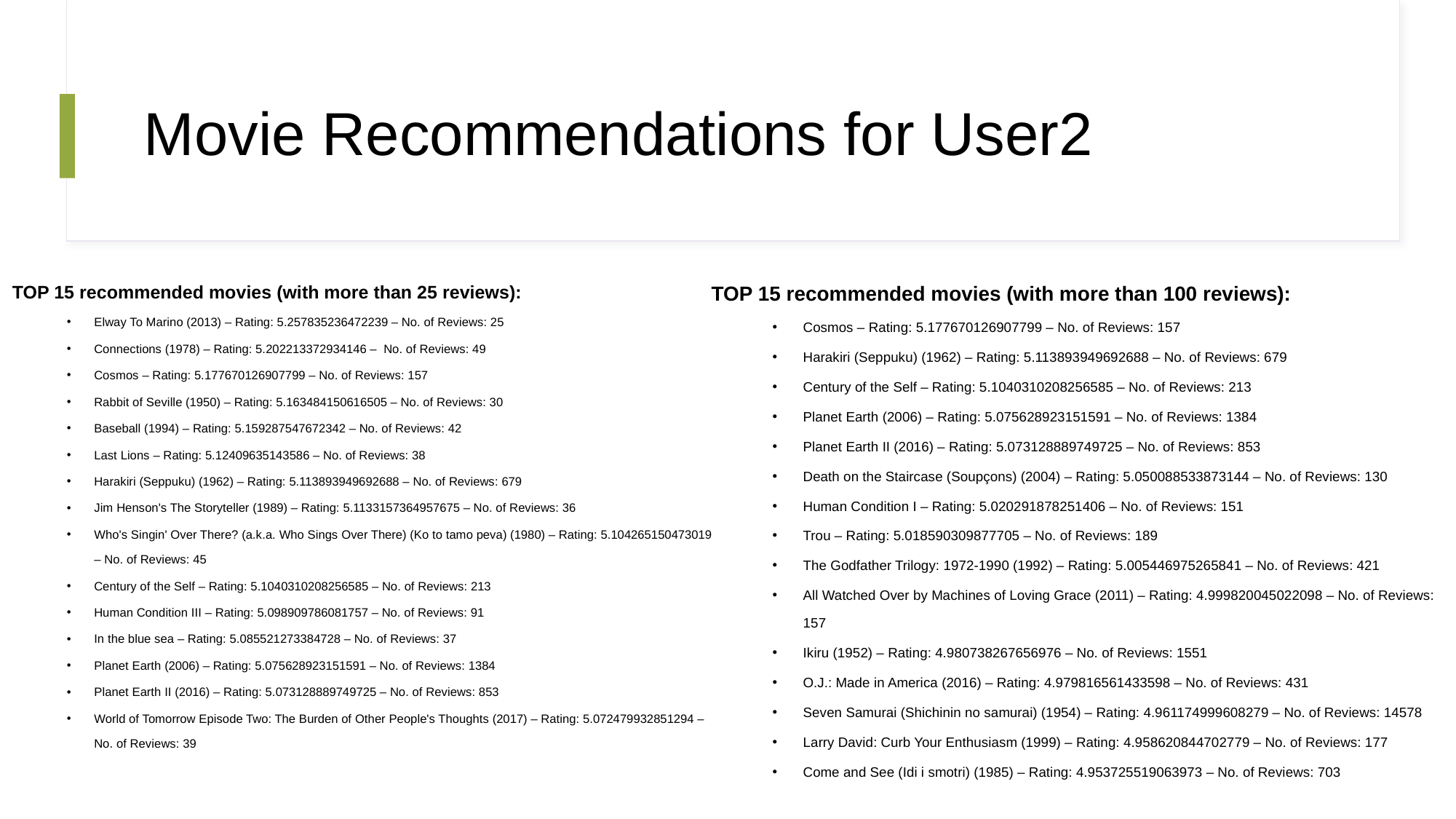

# Movie Recommendations for User2
TOP 15 recommended movies (with more than 100 reviews):
Cosmos – Rating: 5.177670126907799 – No. of Reviews: 157
Harakiri (Seppuku) (1962) – Rating: 5.113893949692688 – No. of Reviews: 679
Century of the Self – Rating: 5.1040310208256585 – No. of Reviews: 213
Planet Earth (2006) – Rating: 5.075628923151591 – No. of Reviews: 1384
Planet Earth II (2016) – Rating: 5.073128889749725 – No. of Reviews: 853
Death on the Staircase (Soupçons) (2004) – Rating: 5.050088533873144 – No. of Reviews: 130
Human Condition I – Rating: 5.020291878251406 – No. of Reviews: 151
Trou – Rating: 5.018590309877705 – No. of Reviews: 189
The Godfather Trilogy: 1972-1990 (1992) – Rating: 5.005446975265841 – No. of Reviews: 421
All Watched Over by Machines of Loving Grace (2011) – Rating: 4.999820045022098 – No. of Reviews: 157
Ikiru (1952) – Rating: 4.980738267656976 – No. of Reviews: 1551
O.J.: Made in America (2016) – Rating: 4.979816561433598 – No. of Reviews: 431
Seven Samurai (Shichinin no samurai) (1954) – Rating: 4.961174999608279 – No. of Reviews: 14578
Larry David: Curb Your Enthusiasm (1999) – Rating: 4.958620844702779 – No. of Reviews: 177
Come and See (Idi i smotri) (1985) – Rating: 4.953725519063973 – No. of Reviews: 703
TOP 15 recommended movies (with more than 25 reviews):
Elway To Marino (2013) – Rating: 5.257835236472239 – No. of Reviews: 25
Connections (1978) – Rating: 5.202213372934146 –  No. of Reviews: 49
Cosmos – Rating: 5.177670126907799 – No. of Reviews: 157
Rabbit of Seville (1950) – Rating: 5.163484150616505 – No. of Reviews: 30
Baseball (1994) – Rating: 5.159287547672342 – No. of Reviews: 42
Last Lions – Rating: 5.12409635143586 – No. of Reviews: 38
Harakiri (Seppuku) (1962) – Rating: 5.113893949692688 – No. of Reviews: 679
Jim Henson's The Storyteller (1989) – Rating: 5.1133157364957675 – No. of Reviews: 36
Who's Singin' Over There? (a.k.a. Who Sings Over There) (Ko to tamo peva) (1980) – Rating: 5.104265150473019 – No. of Reviews: 45
Century of the Self – Rating: 5.1040310208256585 – No. of Reviews: 213
Human Condition III – Rating: 5.098909786081757 – No. of Reviews: 91
In the blue sea – Rating: 5.085521273384728 – No. of Reviews: 37
Planet Earth (2006) – Rating: 5.075628923151591 – No. of Reviews: 1384
Planet Earth II (2016) – Rating: 5.073128889749725 – No. of Reviews: 853
World of Tomorrow Episode Two: The Burden of Other People's Thoughts (2017) – Rating: 5.072479932851294 – No. of Reviews: 39